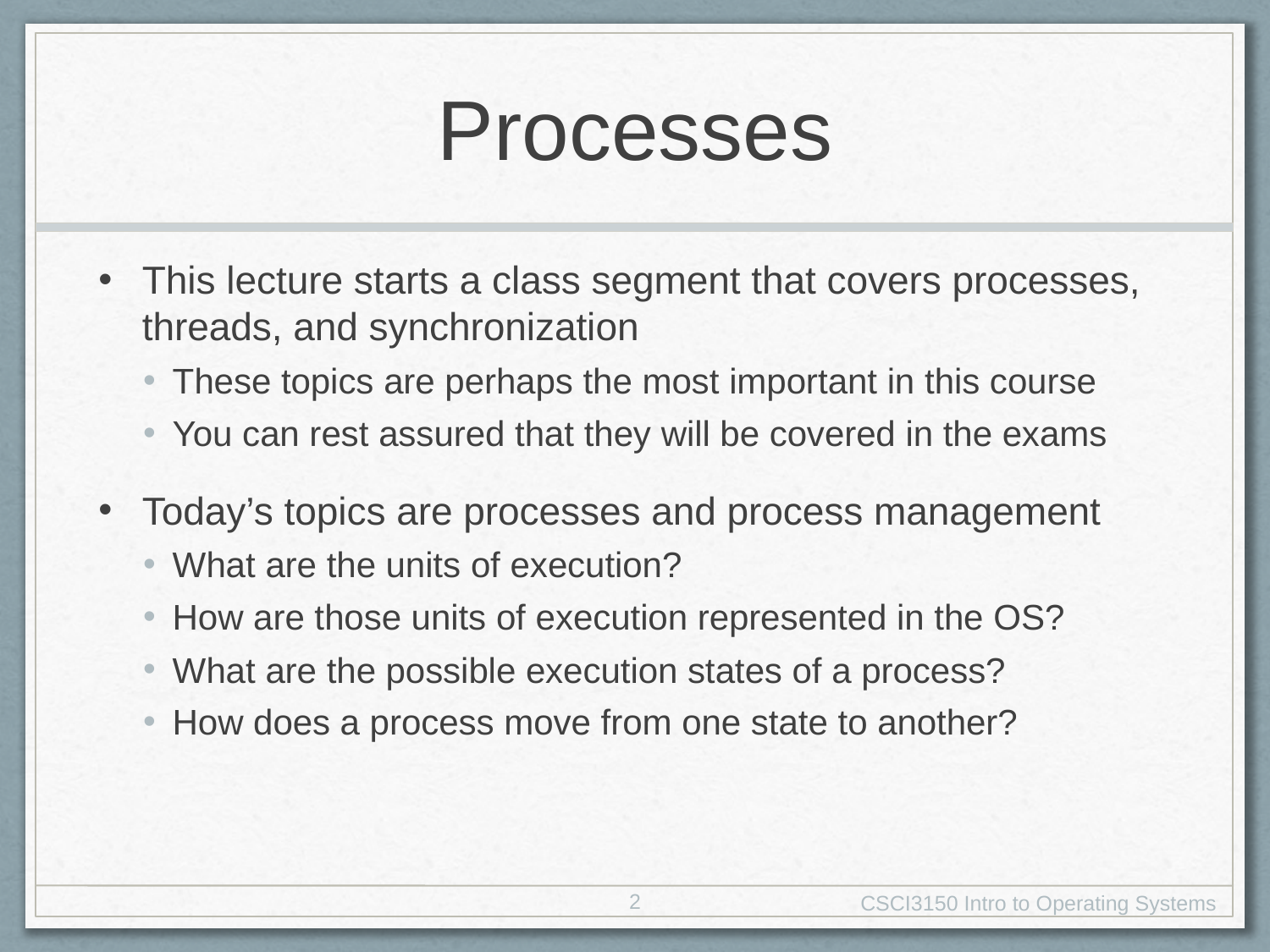

# Processes
This lecture starts a class segment that covers processes, threads, and synchronization
These topics are perhaps the most important in this course
You can rest assured that they will be covered in the exams
Today’s topics are processes and process management
What are the units of execution?
How are those units of execution represented in the OS?
What are the possible execution states of a process?
How does a process move from one state to another?
2
CSCI3150 Intro to Operating Systems